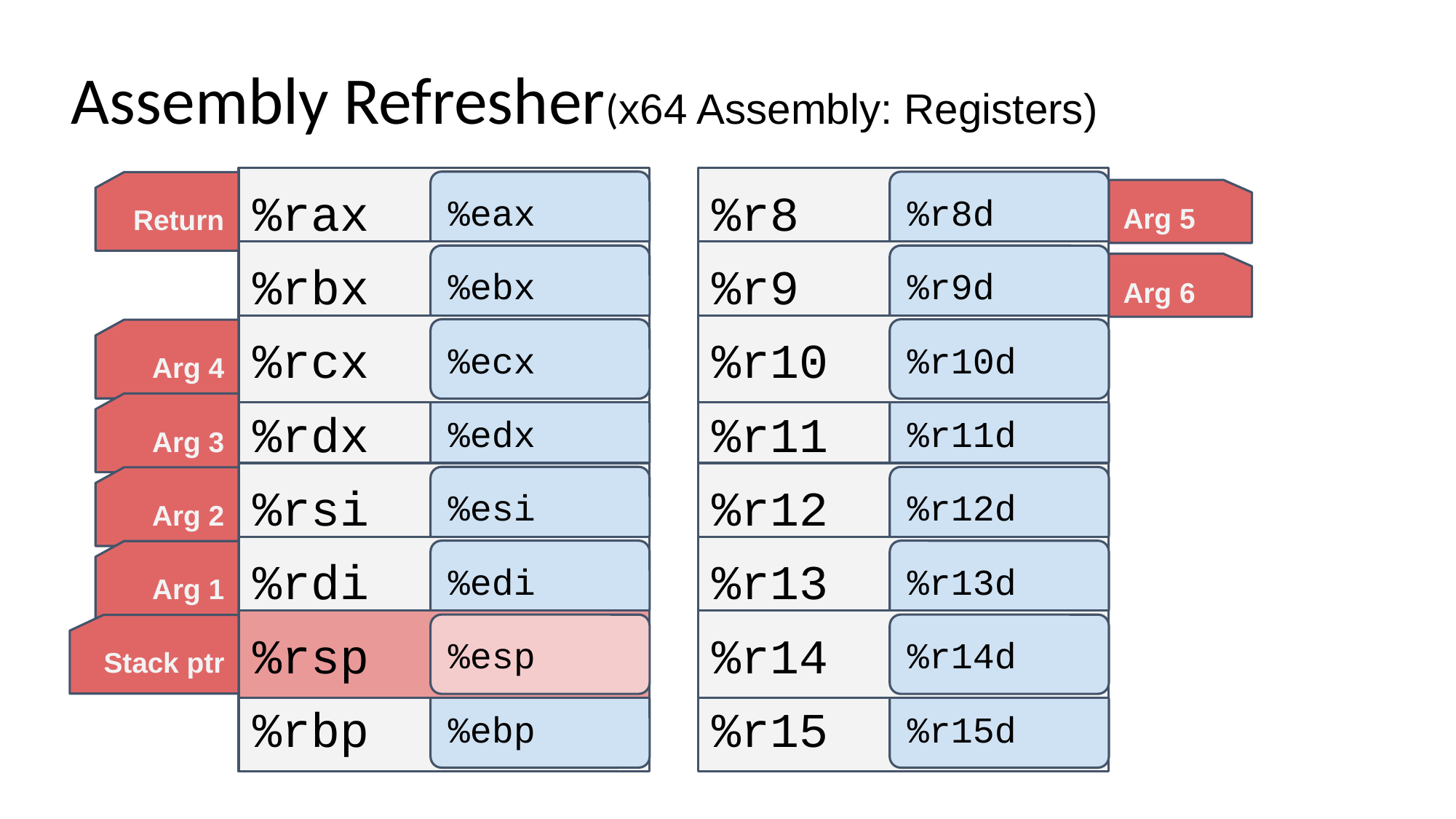

Assembly Refresher(x64 Assembly: Registers)
%rax
%r8
%eax
%r8d
Return
Arg 5
%rbx
%r9
%ebx
%r9d
Arg 6
%rcx
%r10
%ecx
%r10d
Arg 4
%rdx
%r11
%edx
%r11d
Arg 3
%rsi
%r12
%esi
%r12d
Arg 2
%rdi
%r13
%edi
%r13d
Arg 1
%rsp
%r14
%esp
%r14d
Stack ptr
%rbp
%r15
%ebp
%r15d